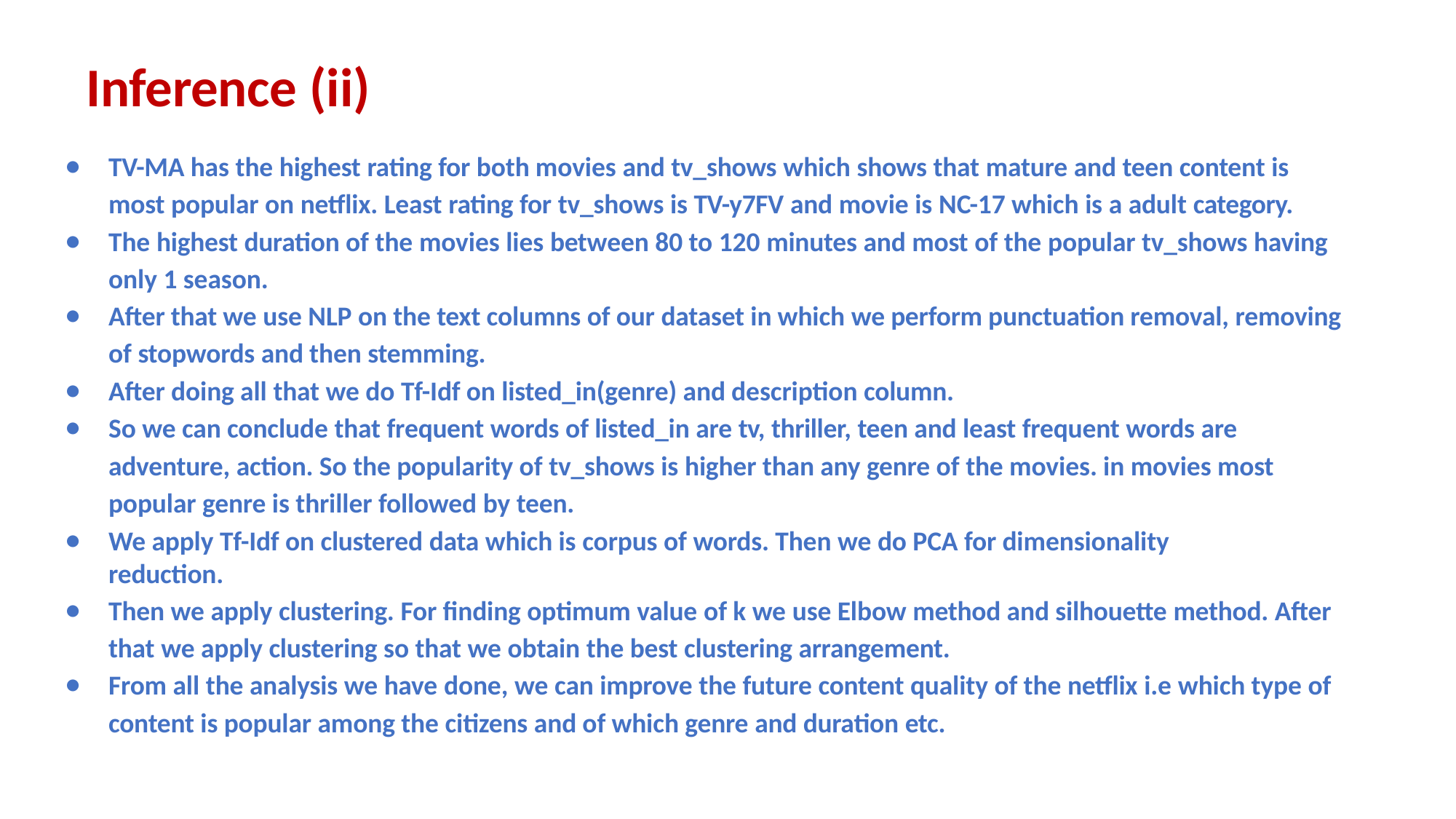

# Inference (ii)
TV-MA has the highest rating for both movies and tv_shows which shows that mature and teen content is  most popular on netflix. Least rating for tv_shows is TV-y7FV and movie is NC-17 which is a adult category.
The highest duration of the movies lies between 80 to 120 minutes and most of the popular tv_shows having  only 1 season.
After that we use NLP on the text columns of our dataset in which we perform punctuation removal, removing  of stopwords and then stemming.
After doing all that we do Tf-Idf on listed_in(genre) and description column.
So we can conclude that frequent words of listed_in are tv, thriller, teen and least frequent words are  adventure, action. So the popularity of tv_shows is higher than any genre of the movies. in movies most  popular genre is thriller followed by teen.
We apply Tf-Idf on clustered data which is corpus of words. Then we do PCA for dimensionality reduction.
Then we apply clustering. For finding optimum value of k we use Elbow method and silhouette method. After  that we apply clustering so that we obtain the best clustering arrangement.
From all the analysis we have done, we can improve the future content quality of the netflix i.e which type of  content is popular among the citizens and of which genre and duration etc.